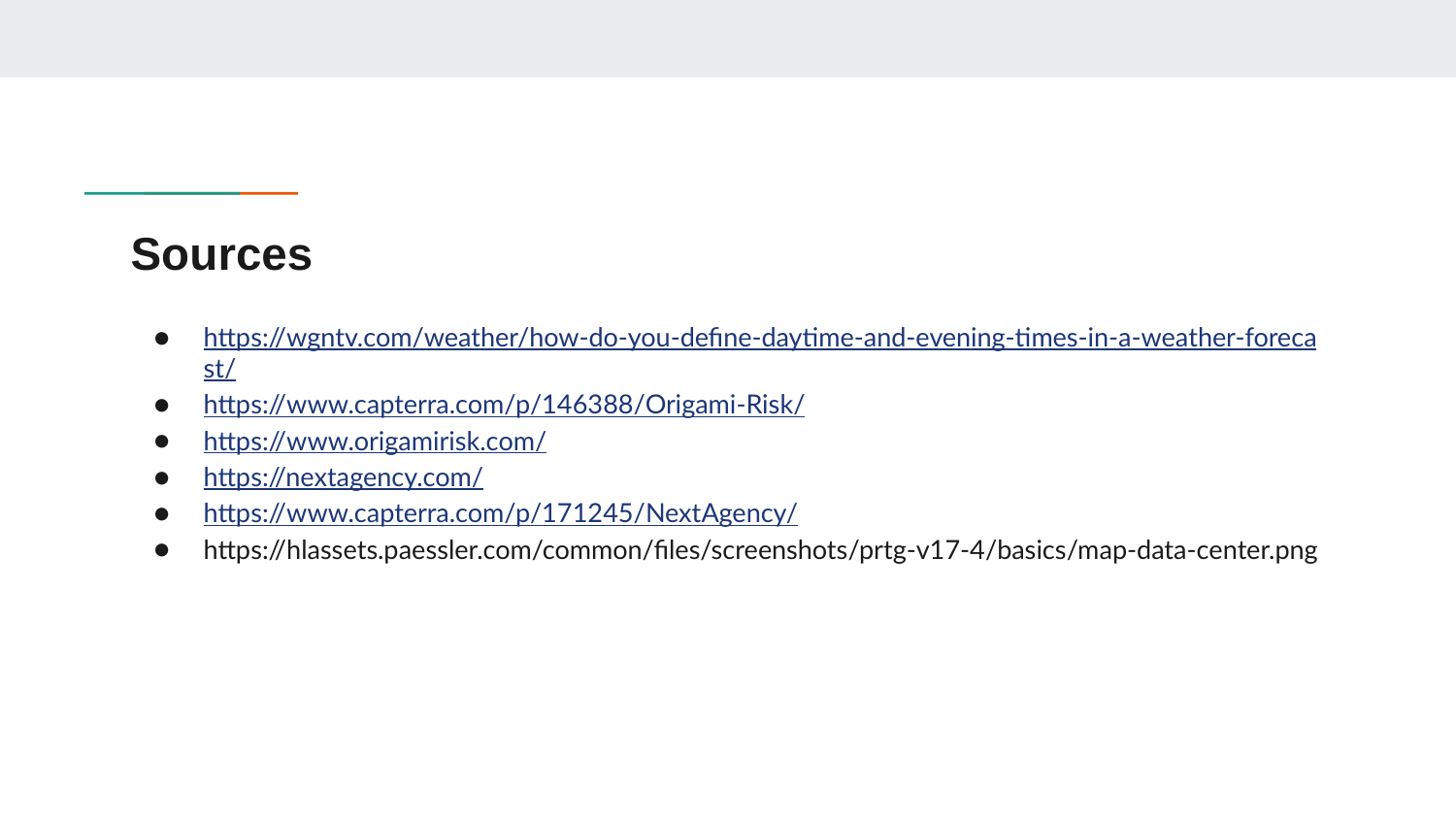

# Sources
https://wgntv.com/weather/how-do-you-define-daytime-and-evening-times-in-a-weather-forecast/
https://www.capterra.com/p/146388/Origami-Risk/
https://www.origamirisk.com/
https://nextagency.com/
https://www.capterra.com/p/171245/NextAgency/
https://hlassets.paessler.com/common/files/screenshots/prtg-v17-4/basics/map-data-center.png